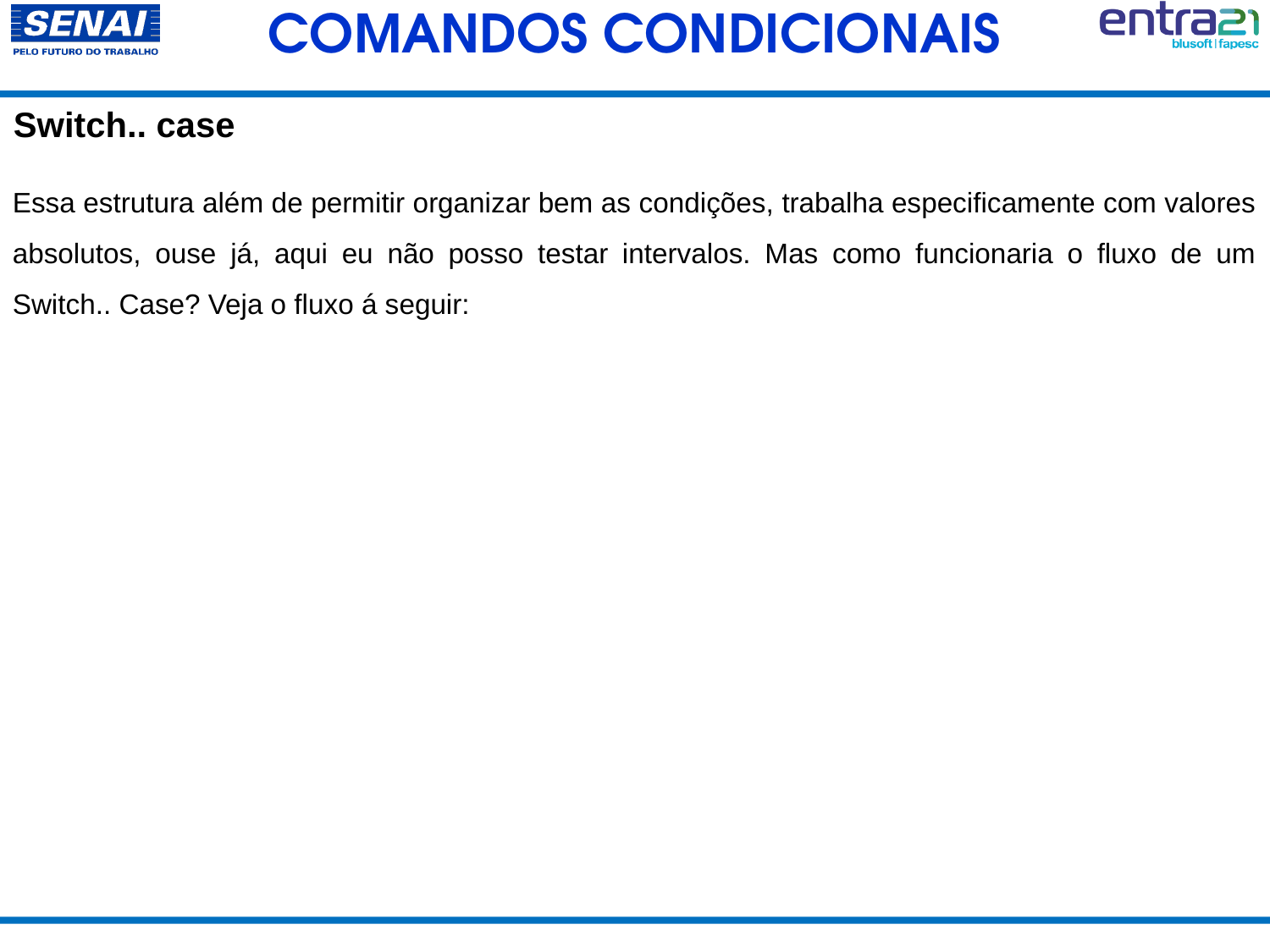

COMANDOS CONDICIONAIS
Switch.. case
Essa estrutura além de permitir organizar bem as condições, trabalha especificamente com valores absolutos, ouse já, aqui eu não posso testar intervalos. Mas como funcionaria o fluxo de um Switch.. Case? Veja o fluxo á seguir: